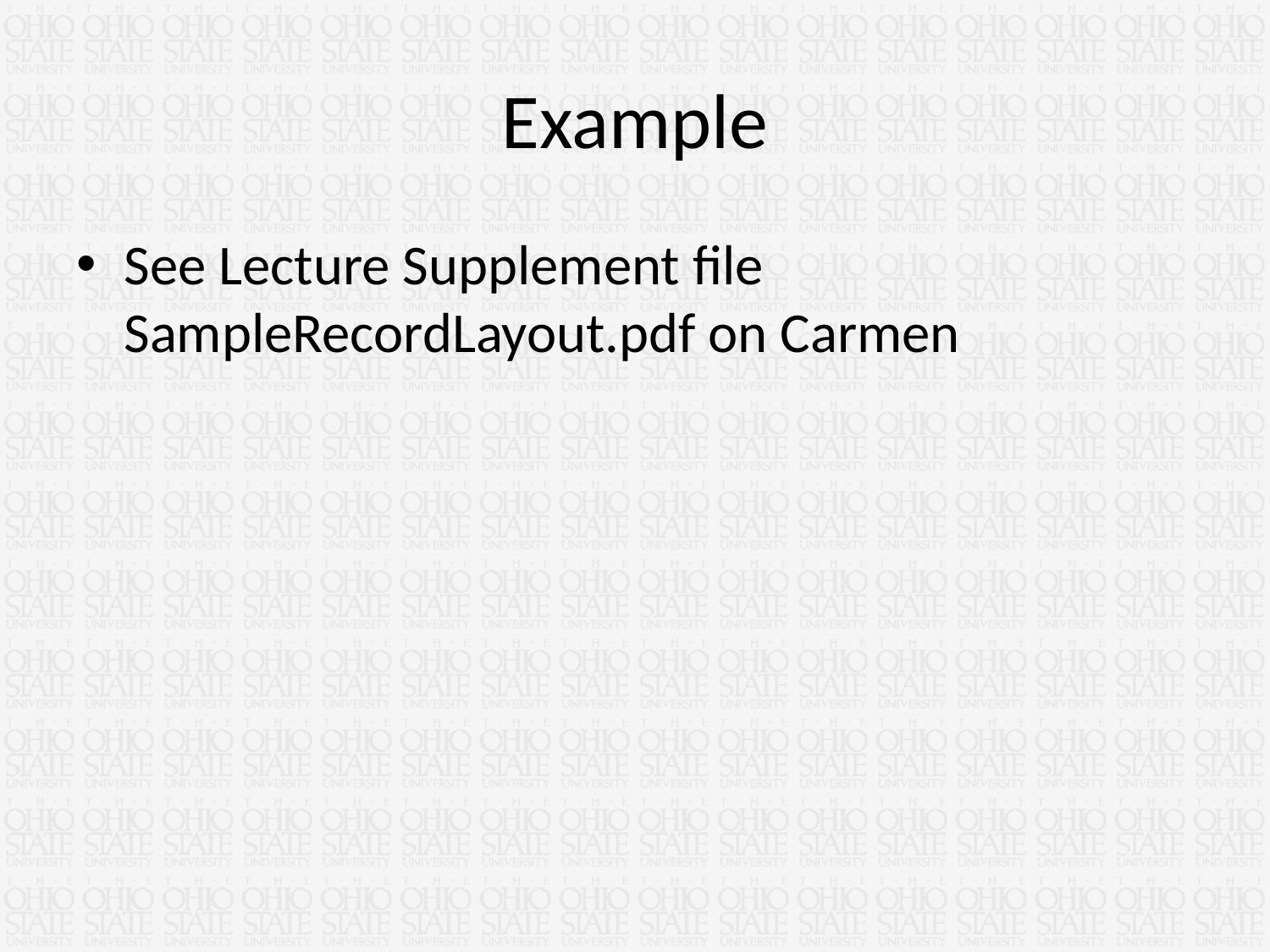

# Example
See Lecture Supplement file SampleRecordLayout.pdf on Carmen